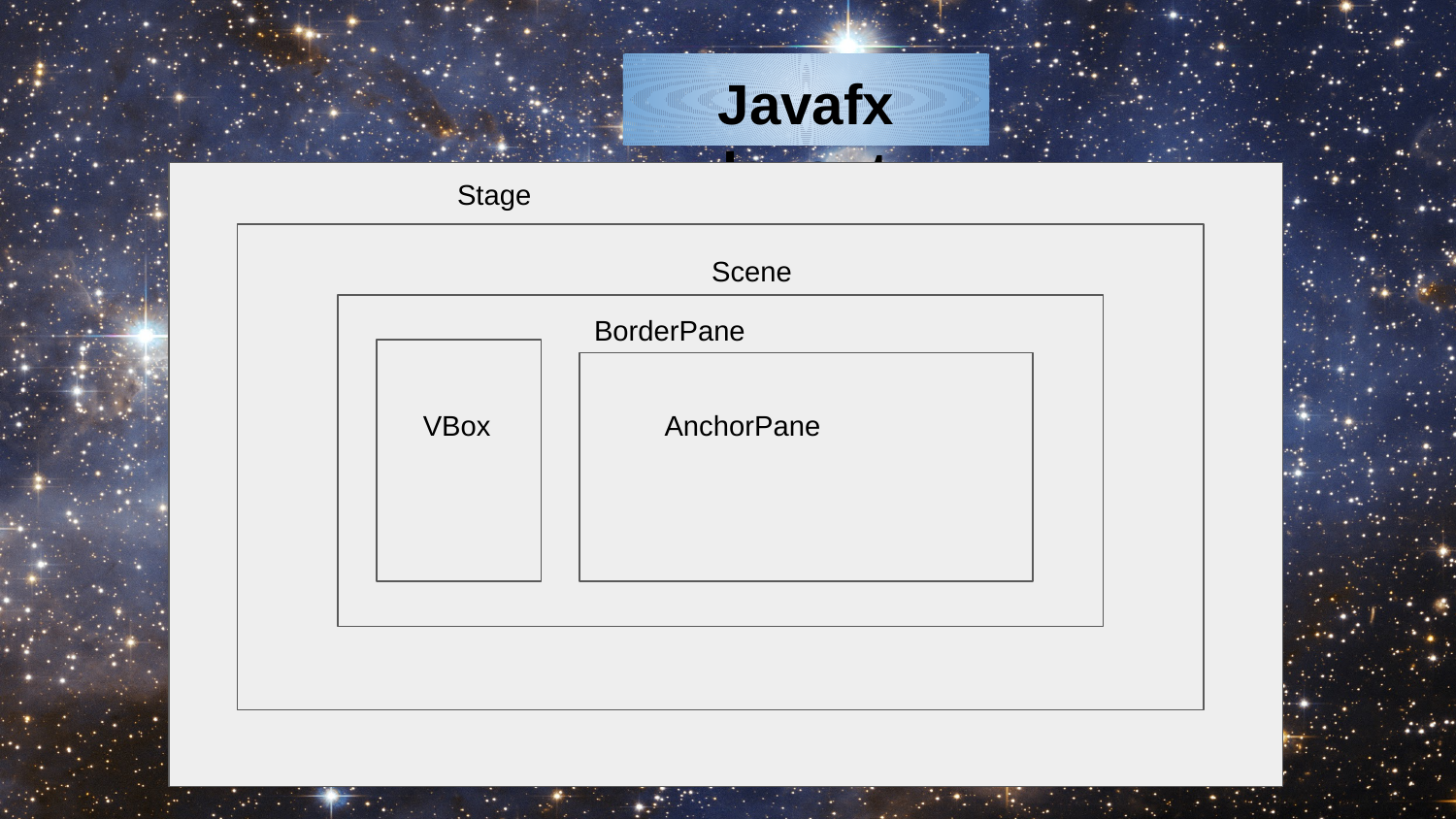

# Javafx layout

Stage

Scene

BorderPane

VBox
AnchorPane